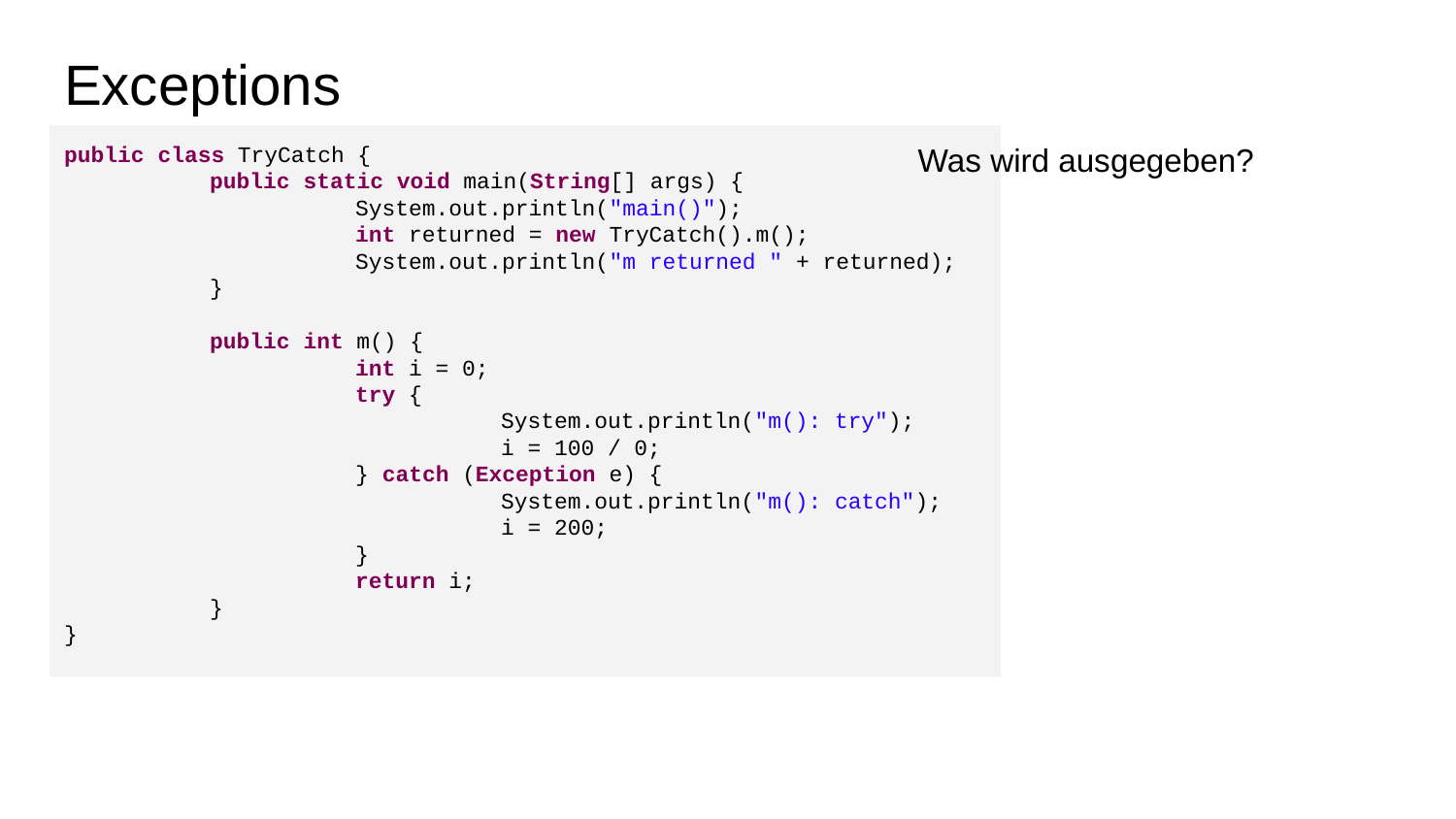

# Exceptions
public class TryCatch {
	public static void main(String[] args) {
		System.out.println("main()");
		int returned = new TryCatch().m();
		System.out.println("m returned " + returned);
	}
	public int m() {
		int i = 0;
		try {
			System.out.println("m(): try");
			i = 100 / 0;
		} catch (Exception e) {
			System.out.println("m(): catch");
			i = 200;
		}
		return i;
	}
}

Was wird ausgegeben?